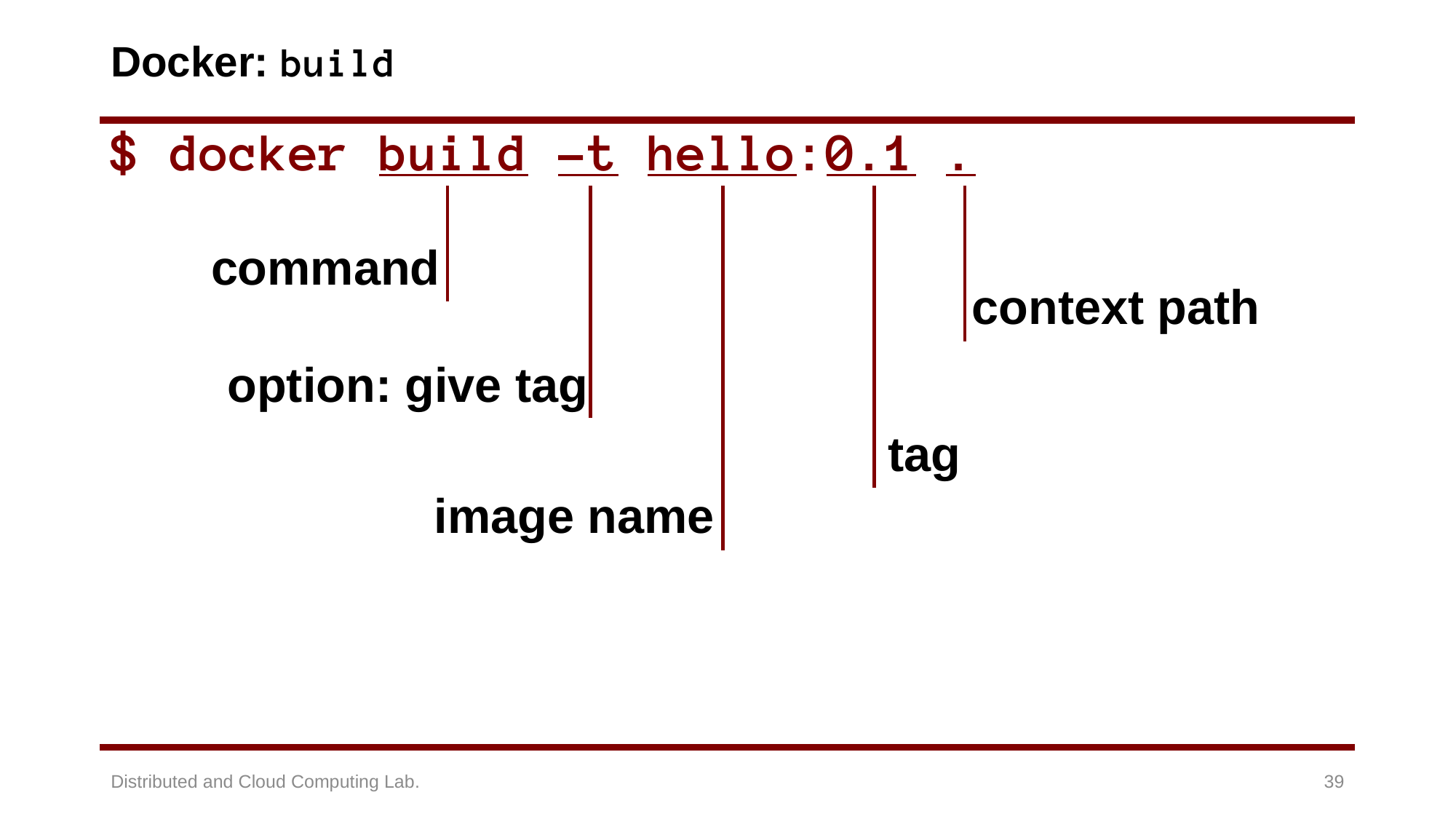

# Docker: build

$ docker build –t hello:0.1 .
command
context path
option: give tag
tag
image name
Distributed and Cloud Computing Lab.
39